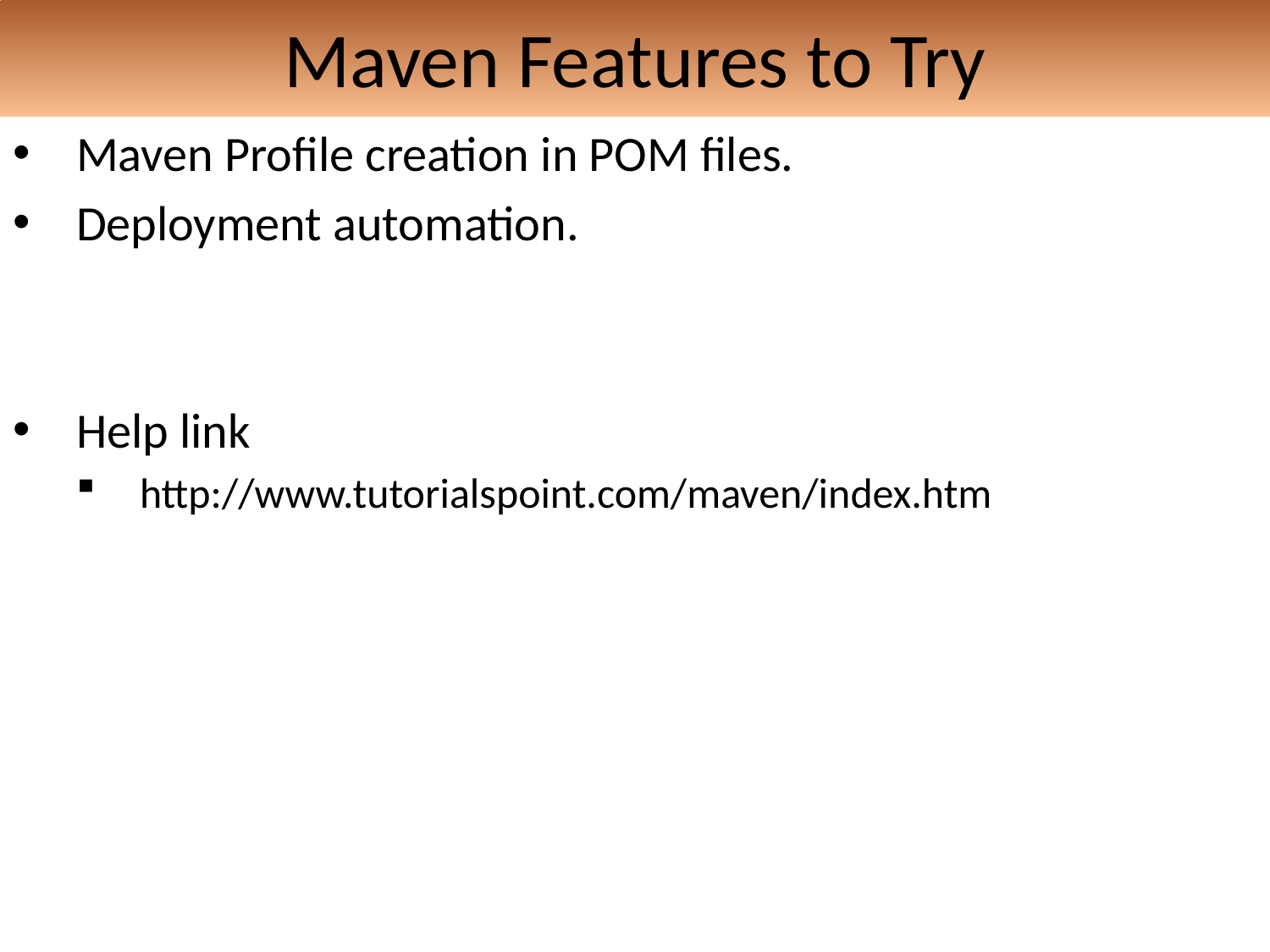

# Maven Features to Try
Maven Profile creation in POM files.
Deployment automation.

Help link
http://www.tutorialspoint.com/maven/index.htm